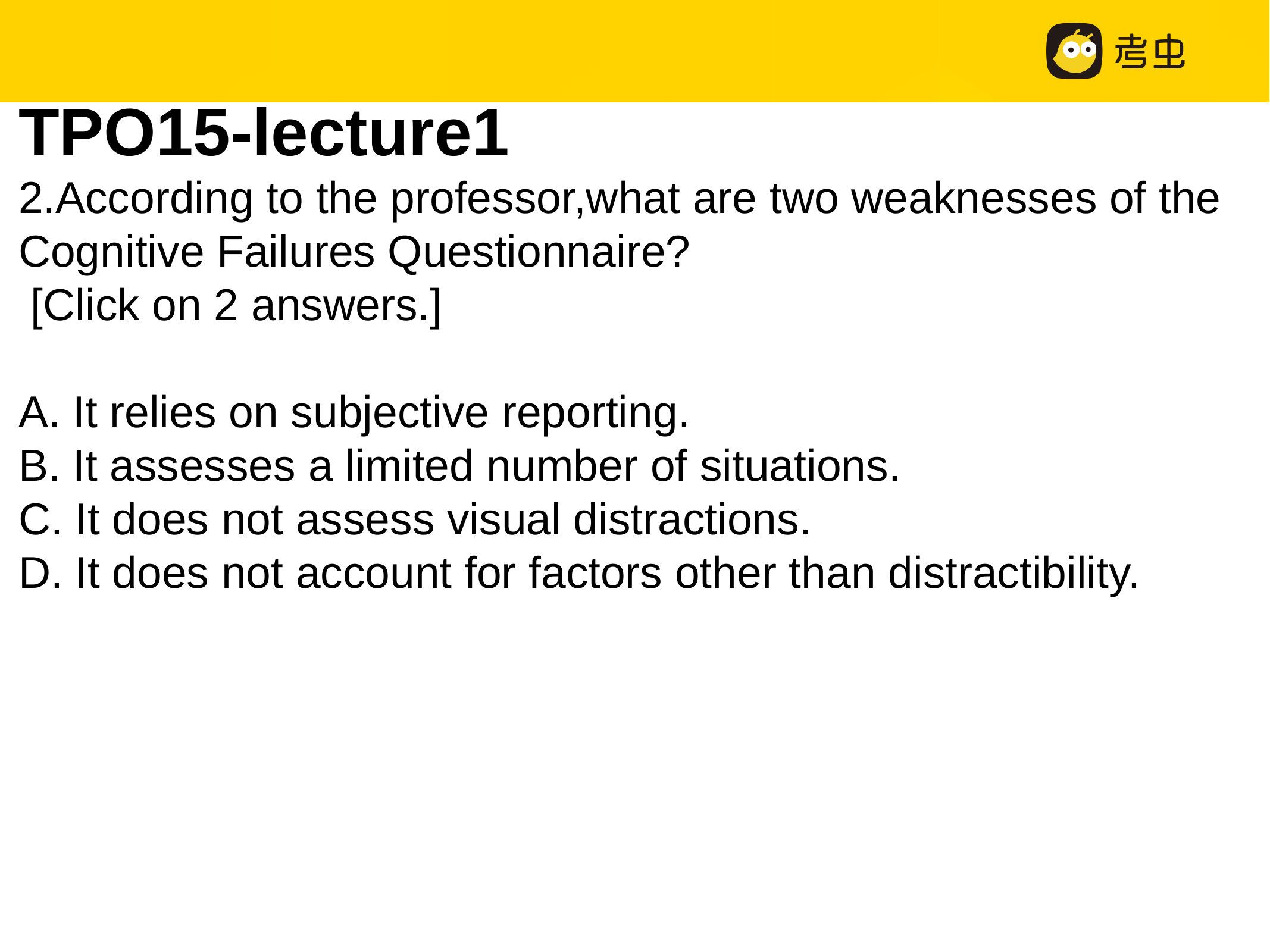

TPO15-lecture1
2.According to the professor,what are two weaknesses of the Cognitive Failures Questionnaire?
 [Click on 2 answers.]

A. It relies on subjective reporting.
B. It assesses a limited number of situations.
C. It does not assess visual distractions.
D. It does not account for factors other than distractibility.